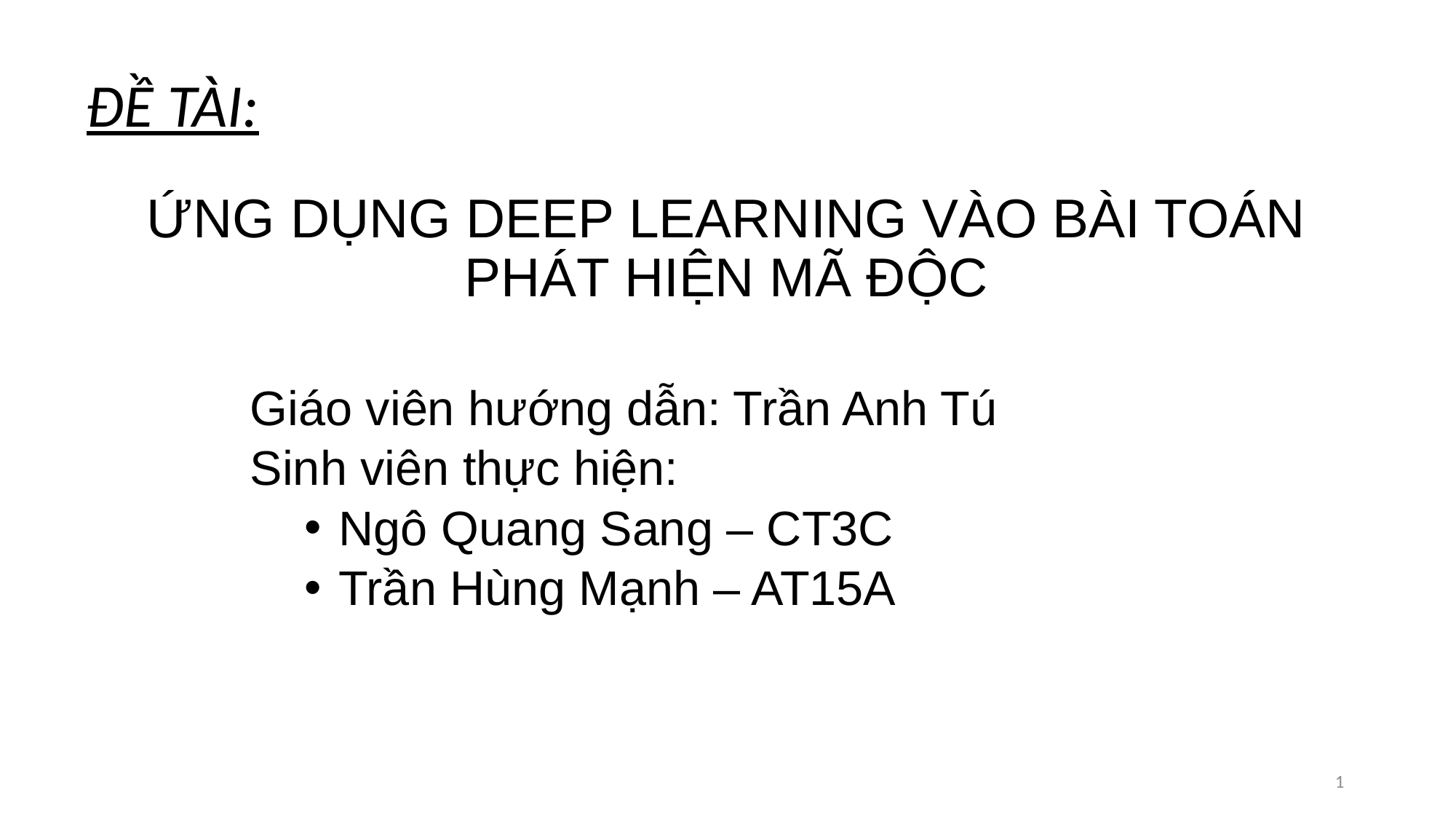

# ĐỀ TÀI:
ỨNG DỤNG DEEP LEARNING VÀO BÀI TOÁN PHÁT HIỆN MÃ ĐỘC

Giáo viên hướng dẫn: Trần Anh Tú
Sinh viên thực hiện:
Ngô Quang Sang – CT3C
Trần Hùng Mạnh – AT15A
1